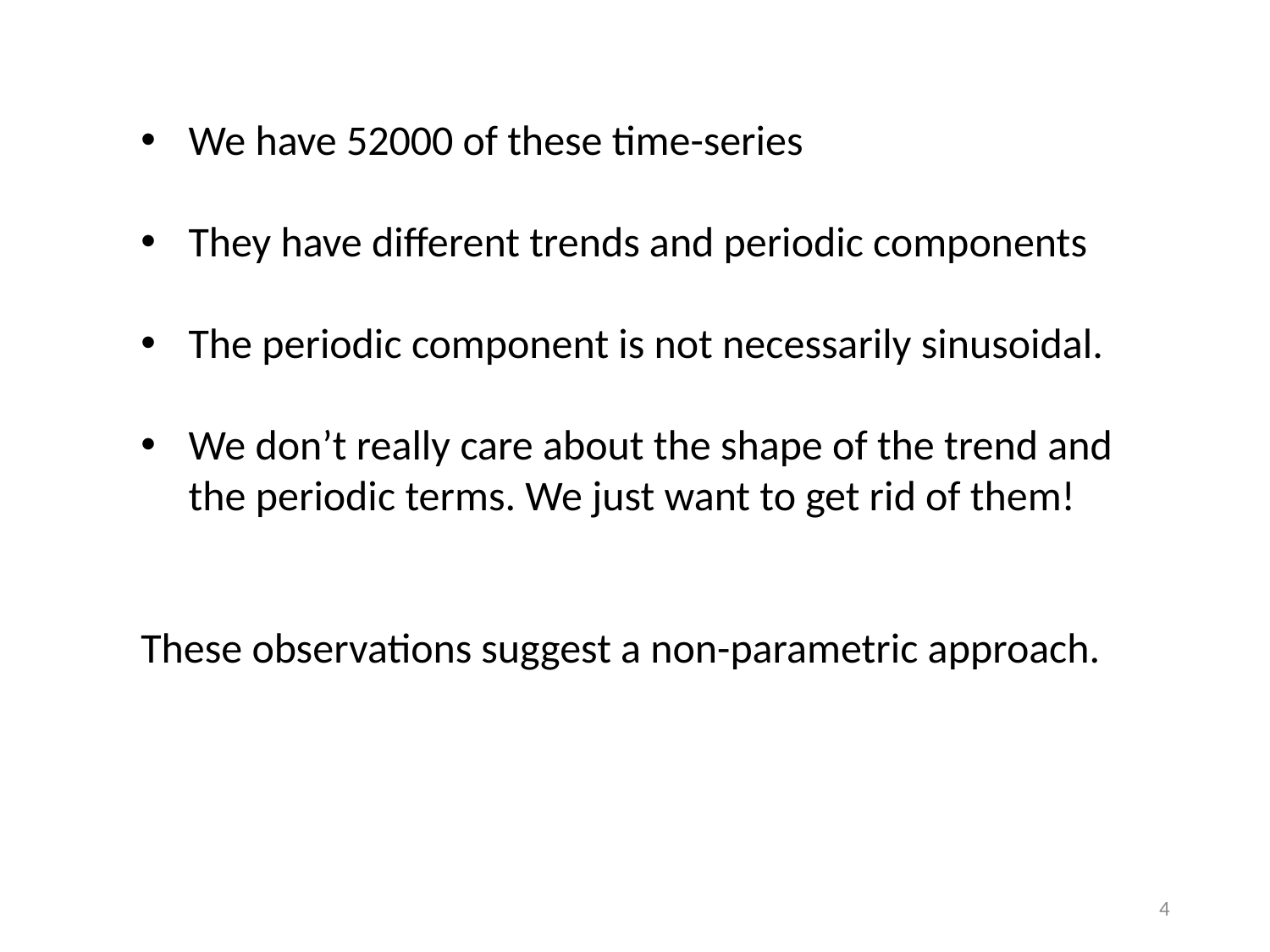

We have 52000 of these time-series

They have different trends and periodic components

The periodic component is not necessarily sinusoidal.

We don’t really care about the shape of the trend and the periodic terms. We just want to get rid of them!

These observations suggest a non-parametric approach.
4